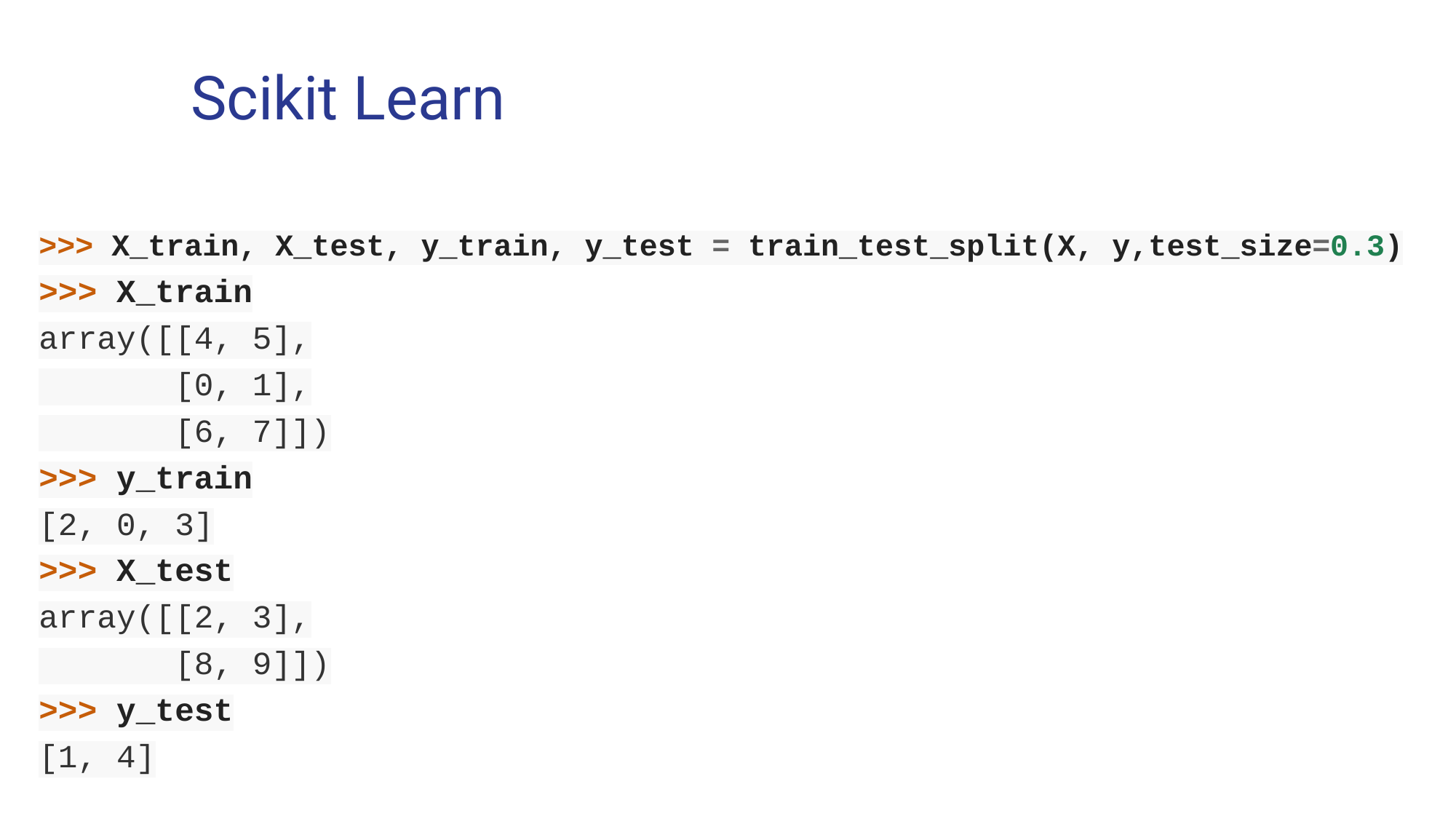

Scikit Learn

>>> X_train, X_test, y_train, y_test = train_test_split(X, y,test_size=0.3)
>>> X_train
array([[4, 5],
       [0, 1],
       [6, 7]])
>>> y_train
[2, 0, 3]
>>> X_test
array([[2, 3],
       [8, 9]])
>>> y_test
[1, 4]